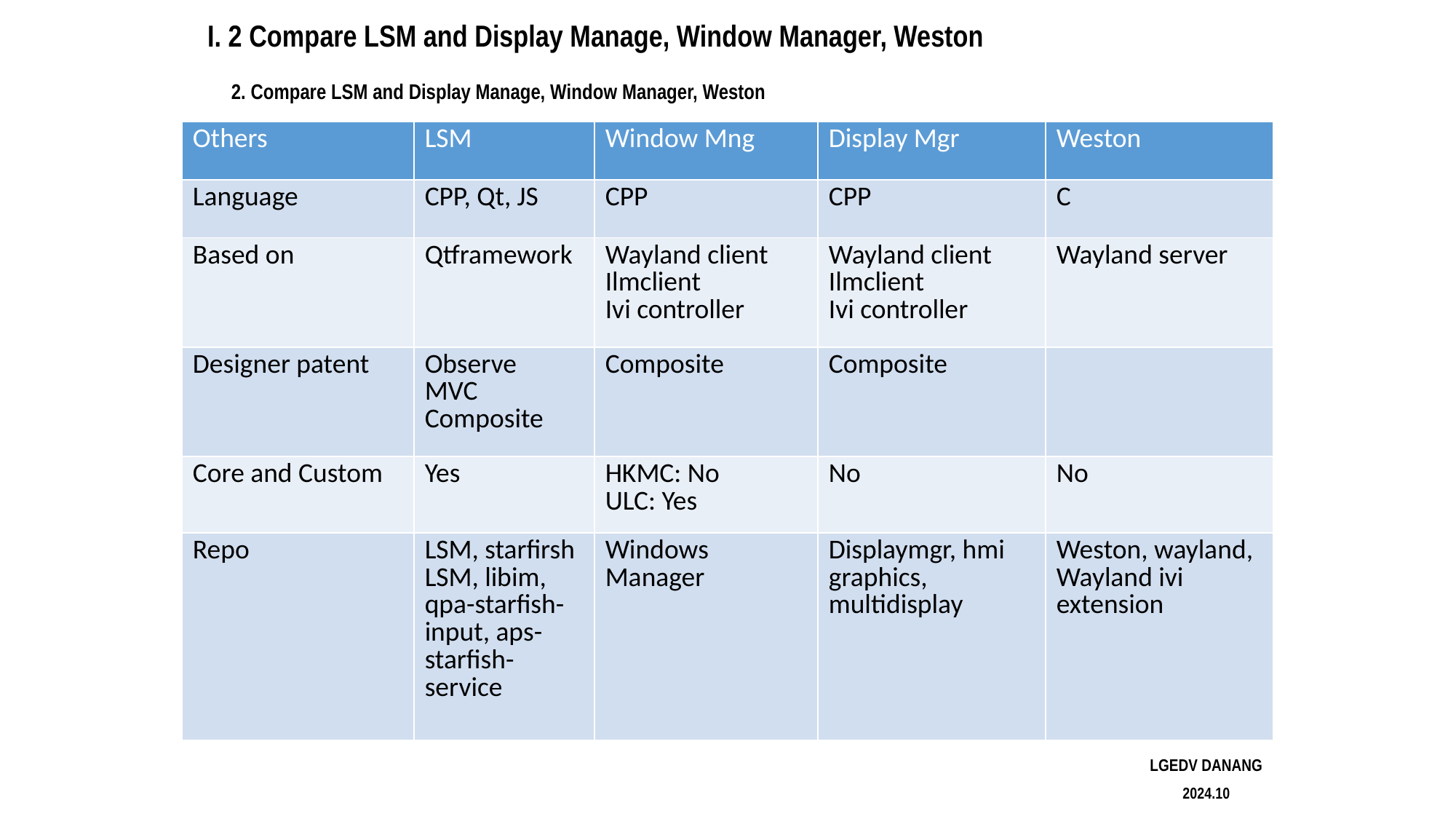

I. 2 Compare LSM and Display Manage, Window Manager, Weston
2. Compare LSM and Display Manage, Window Manager, Weston
| Others | LSM | Window Mng | Display Mgr | Weston |
| --- | --- | --- | --- | --- |
| Language | CPP, Qt, JS | CPP | CPP | C |
| Based on | Qtframework | Wayland client Ilmclient Ivi controller | Wayland client Ilmclient Ivi controller | Wayland server |
| Designer patent | Observe MVC Composite | Composite | Composite |  |
| Core and Custom | Yes | HKMC: No ULC: Yes | No | No |
| Repo | LSM, starfirsh LSM, libim, qpa-starfish-input, aps-starfish-service | Windows Manager | Displaymgr, hmi graphics, multidisplay | Weston, wayland, Wayland ivi extension |
LGEDV DANANG
2024.10